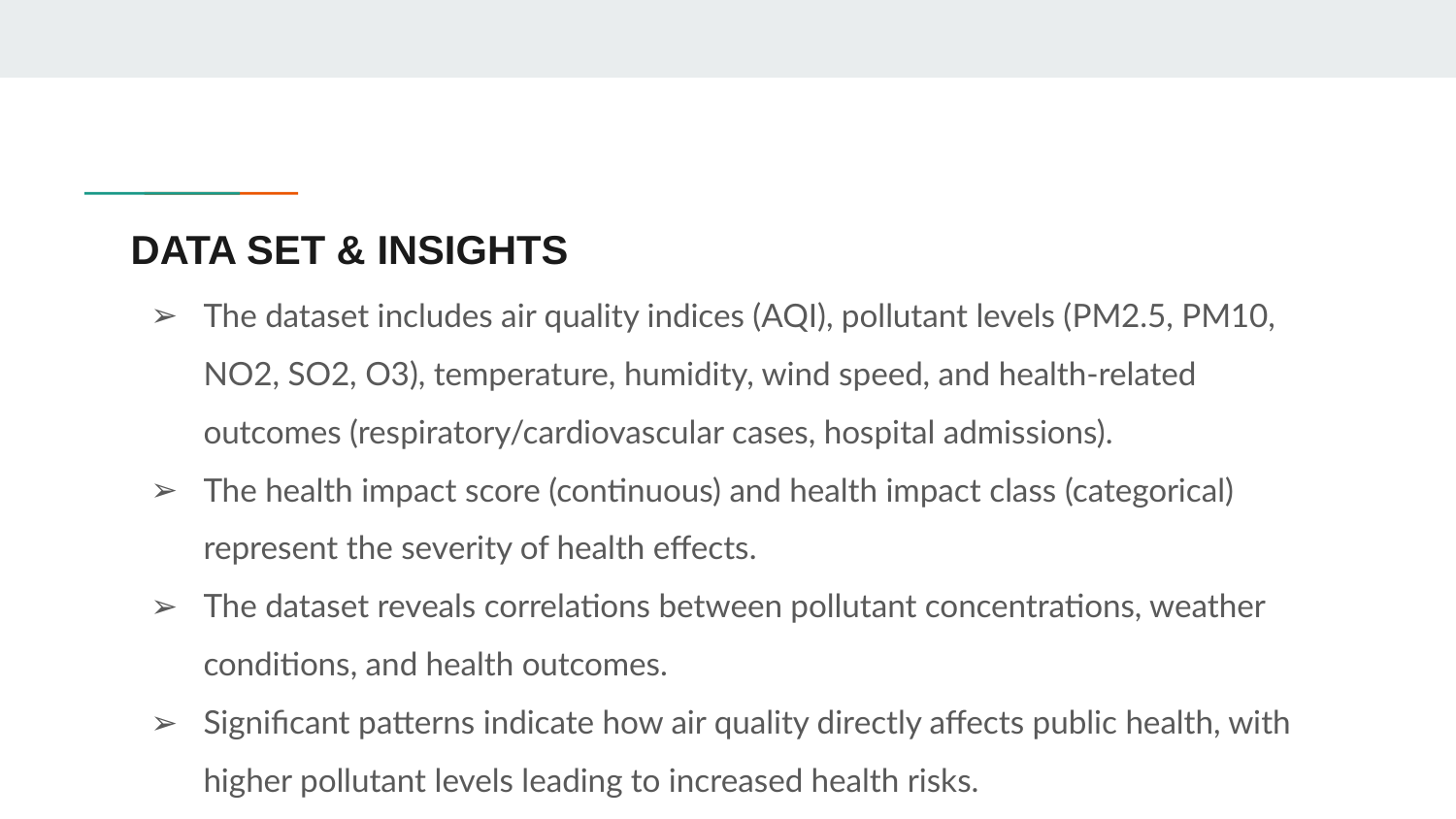

# DATA SET & INSIGHTS
The dataset includes air quality indices (AQI), pollutant levels (PM2.5, PM10, NO2, SO2, O3), temperature, humidity, wind speed, and health-related outcomes (respiratory/cardiovascular cases, hospital admissions).
The health impact score (continuous) and health impact class (categorical) represent the severity of health effects.
The dataset reveals correlations between pollutant concentrations, weather conditions, and health outcomes.
Significant patterns indicate how air quality directly affects public health, with higher pollutant levels leading to increased health risks.